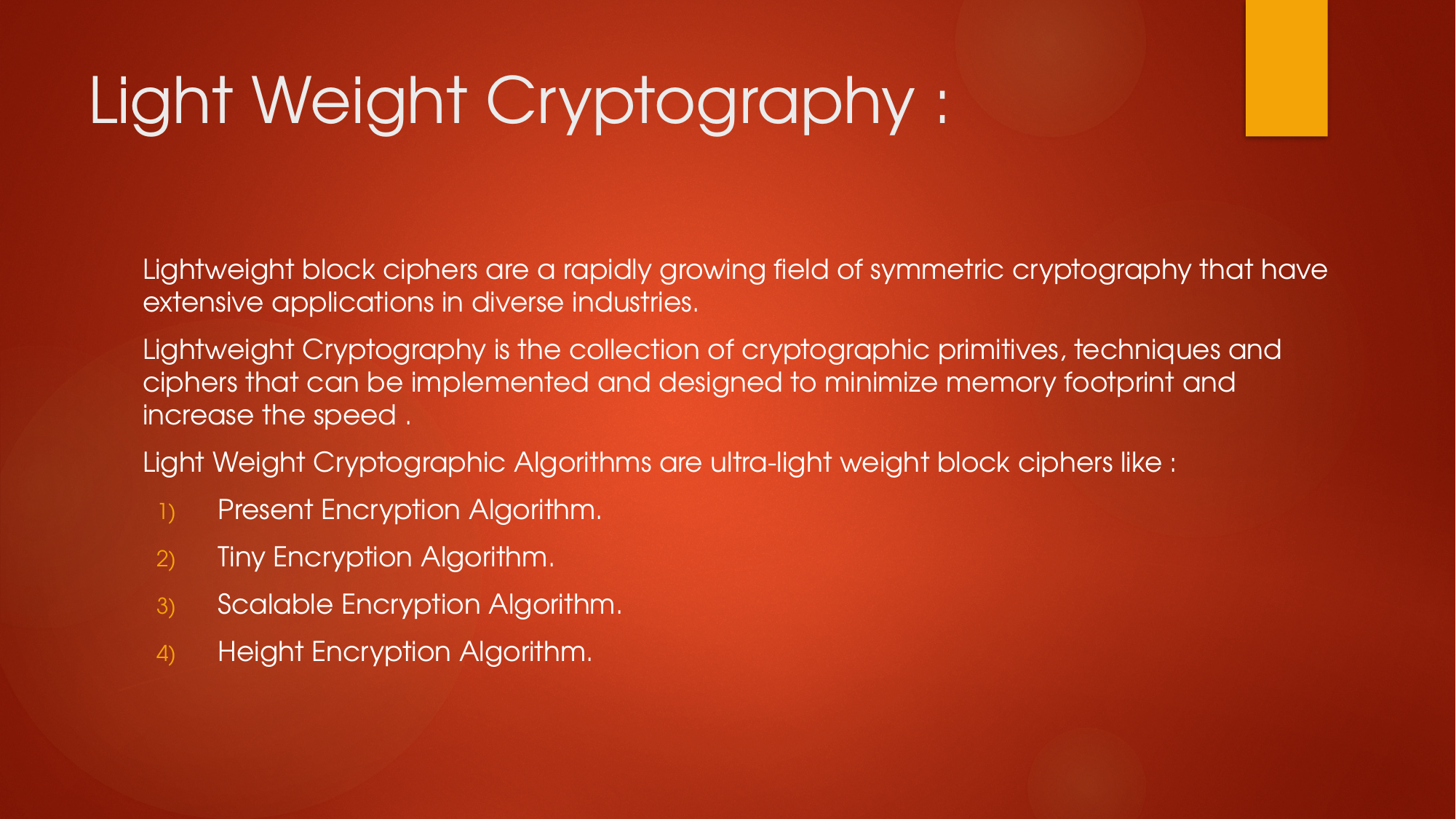

# Light Weight Cryptography :
Lightweight block ciphers are a rapidly growing field of symmetric cryptography that have extensive applications in diverse industries.
Lightweight Cryptography is the collection of cryptographic primitives, techniques and ciphers that can be implemented and designed to minimize memory footprint and increase the speed .
Light Weight Cryptographic Algorithms are ultra-light weight block ciphers like :
Present Encryption Algorithm.
Tiny Encryption Algorithm.
Scalable Encryption Algorithm.
Height Encryption Algorithm.